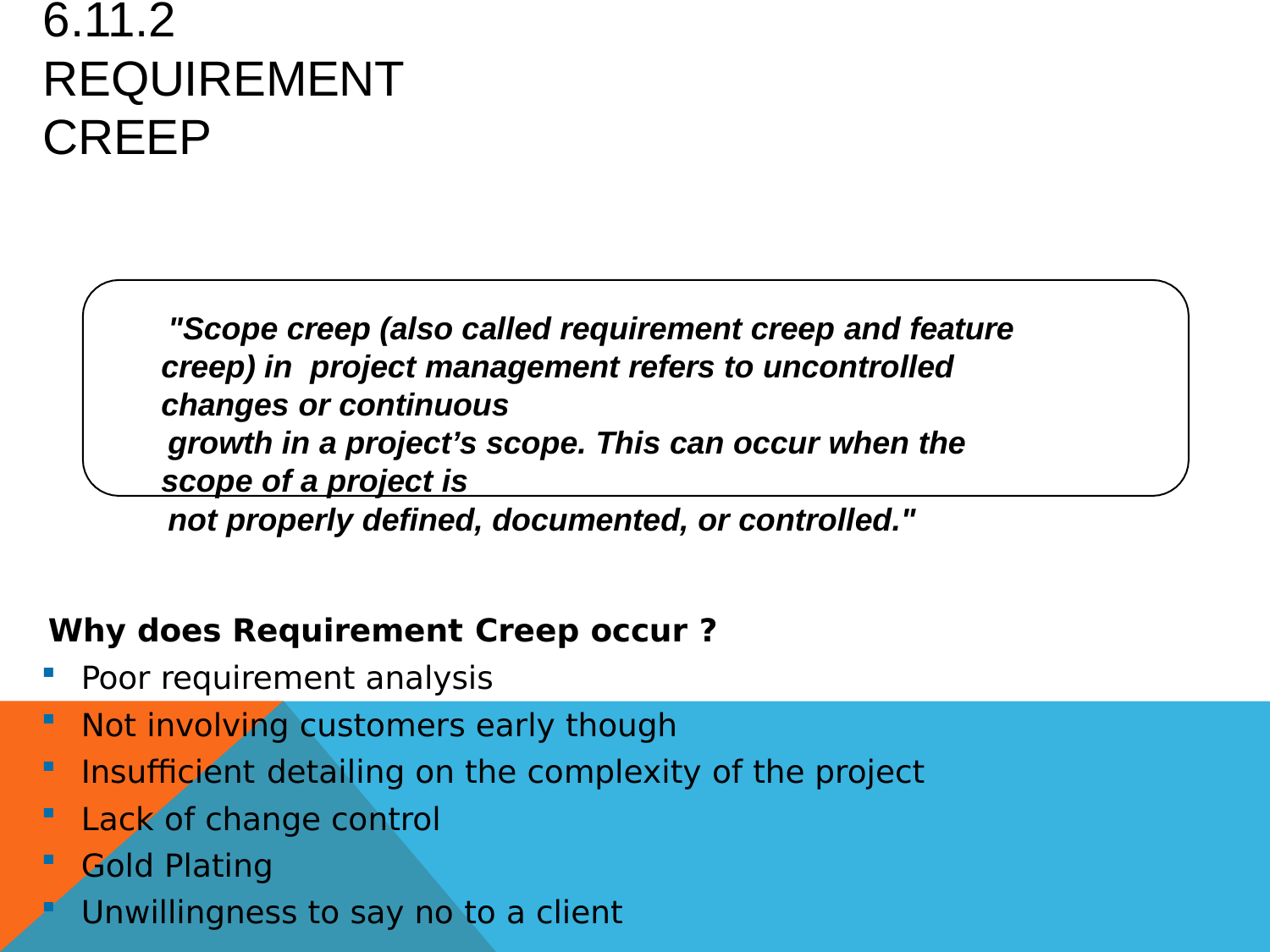

# 6.11.2	Requirement Creep

"Scope creep (also called requirement creep and feature creep) in  project management refers to uncontrolled changes or continuous
growth in a project’s scope. This can occur when the scope of a project is
not properly defined, documented, or controlled."

Why does Requirement Creep occur ?
Poor requirement analysis
Not involving customers early though
Insufficient detailing on the complexity of the project
Lack of change control
Gold Plating
Unwillingness to say no to a client